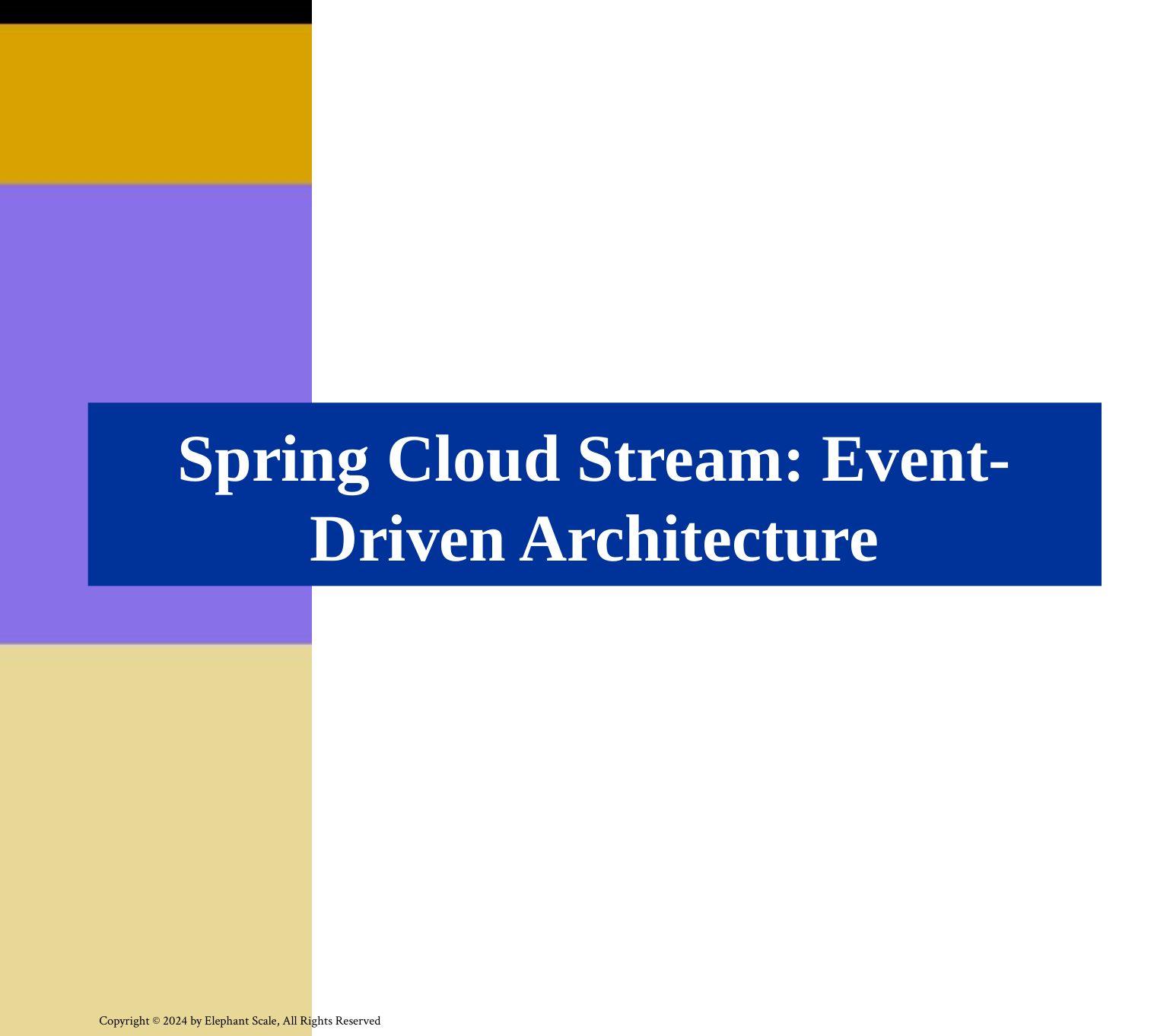

# Spring Cloud Stream: Event-Driven Architecture

Copyright © 2024 by Elephant Scale, All Rights Reserved